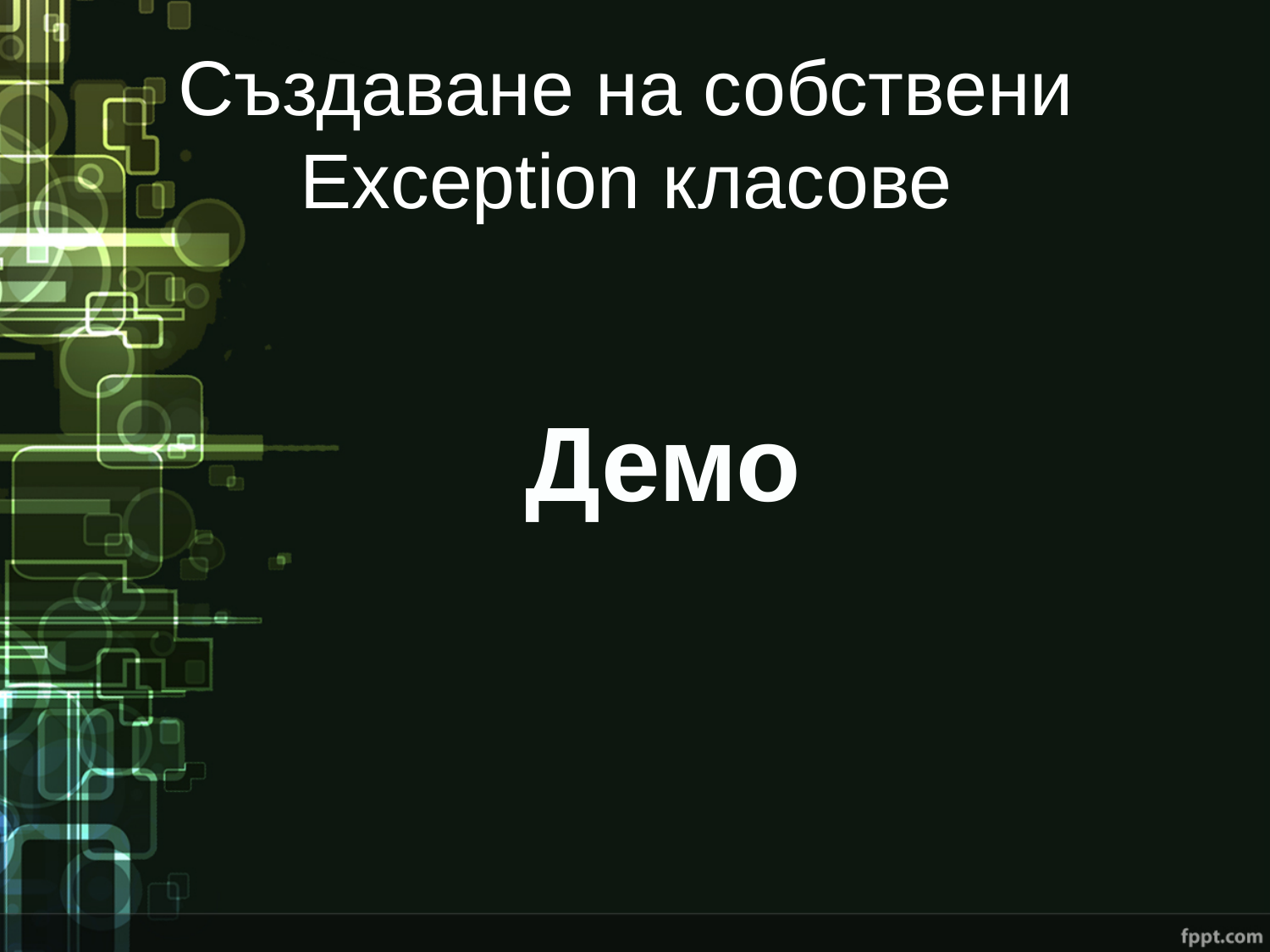

# Създаване на собствени Exception класове
Демо